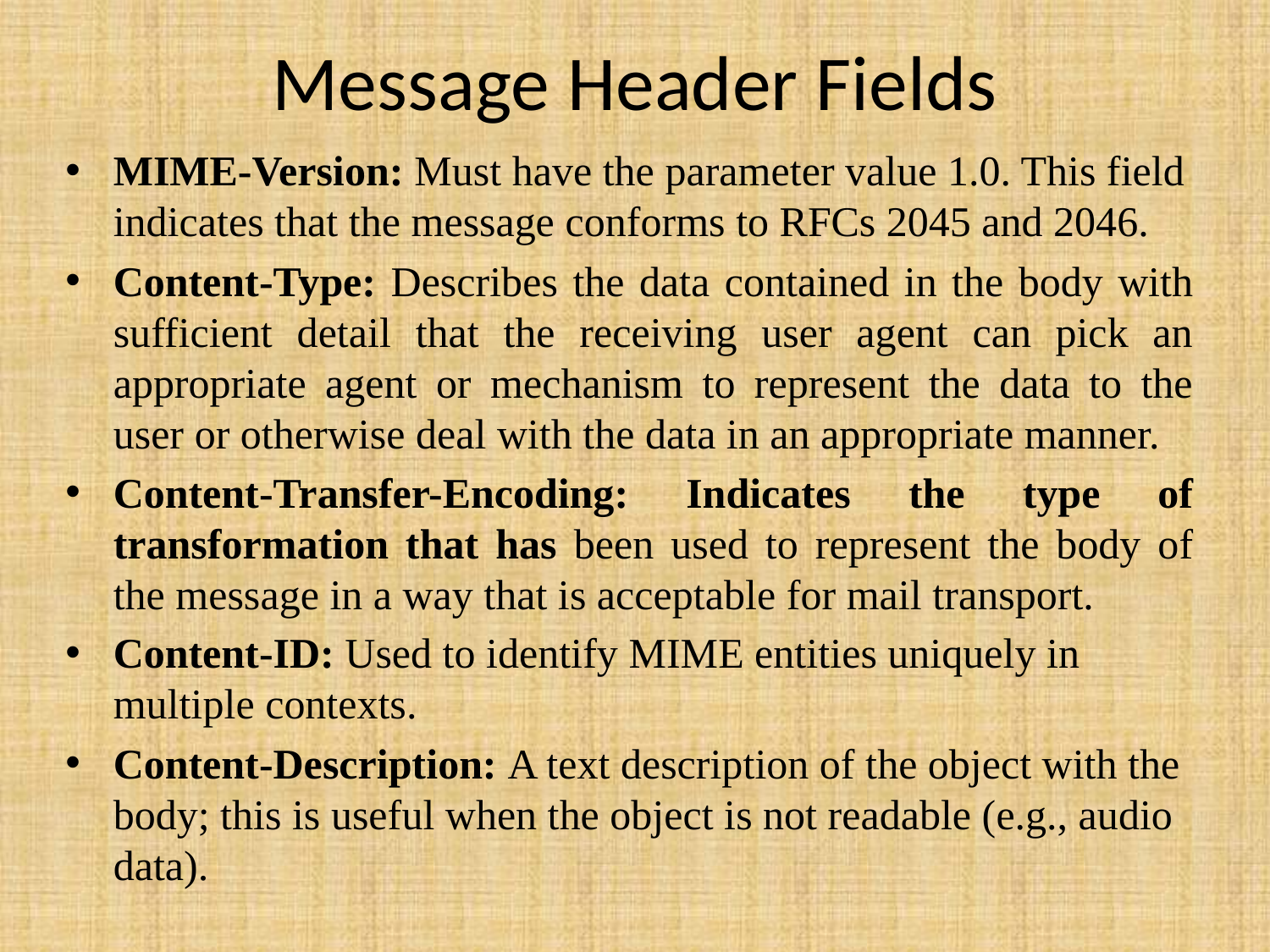

# Message Header Fields
MIME-Version: Must have the parameter value 1.0. This field indicates that the message conforms to RFCs 2045 and 2046.
Content-Type: Describes the data contained in the body with sufficient detail that the receiving user agent can pick an appropriate agent or mechanism to represent the data to the user or otherwise deal with the data in an appropriate manner.
Content-Transfer-Encoding: Indicates the type of transformation that has been used to represent the body of the message in a way that is acceptable for mail transport.
Content-ID: Used to identify MIME entities uniquely in multiple contexts.
Content-Description: A text description of the object with the body; this is useful when the object is not readable (e.g., audio data).